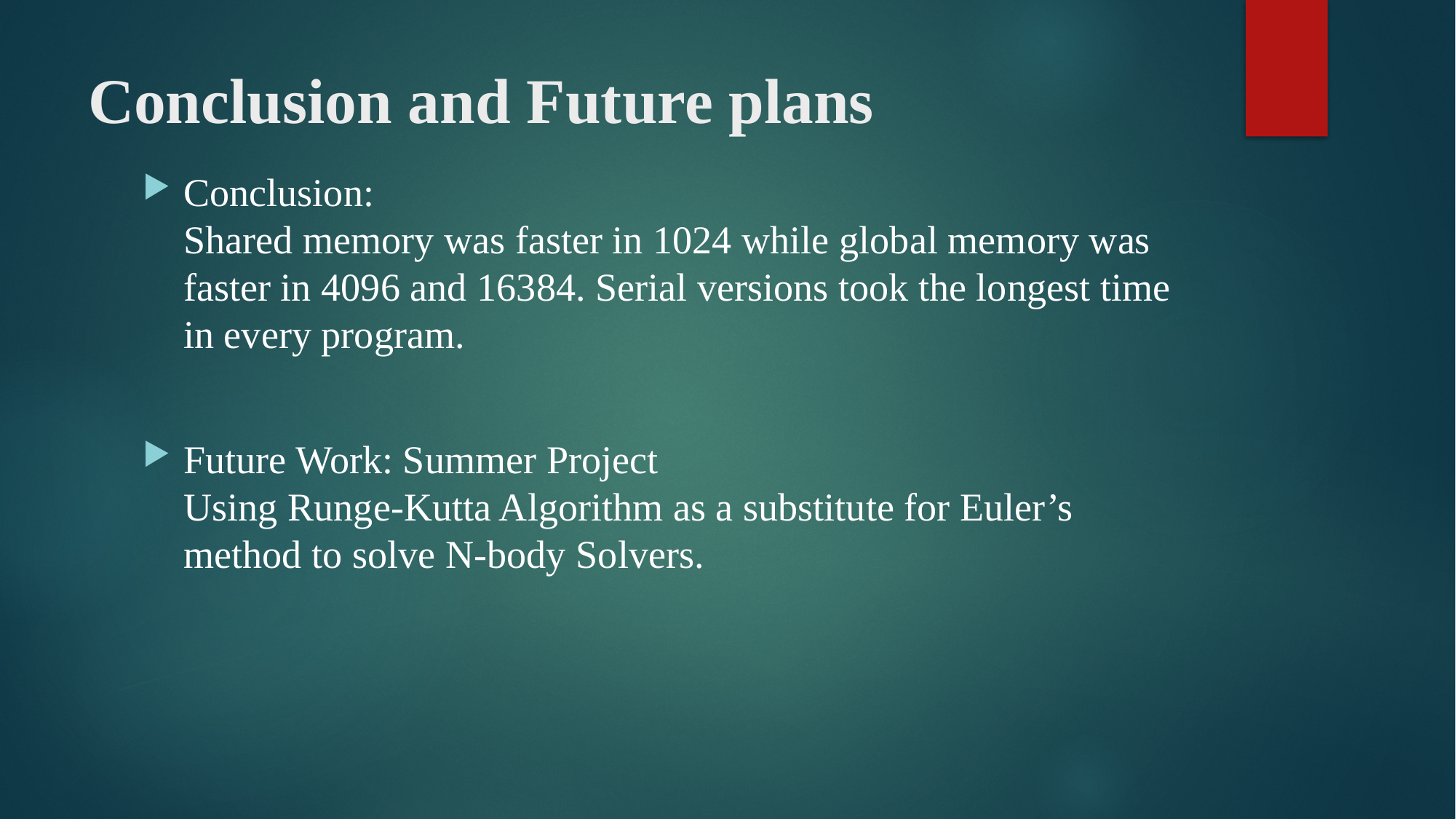

# Conclusion and Future plans
Conclusion:
Shared memory was faster in 1024 while global memory was faster in 4096 and 16384. Serial versions took the longest time in every program.

Future Work: Summer Project
Using Runge-Kutta Algorithm as a substitute for Euler’s method to solve N-body Solvers.